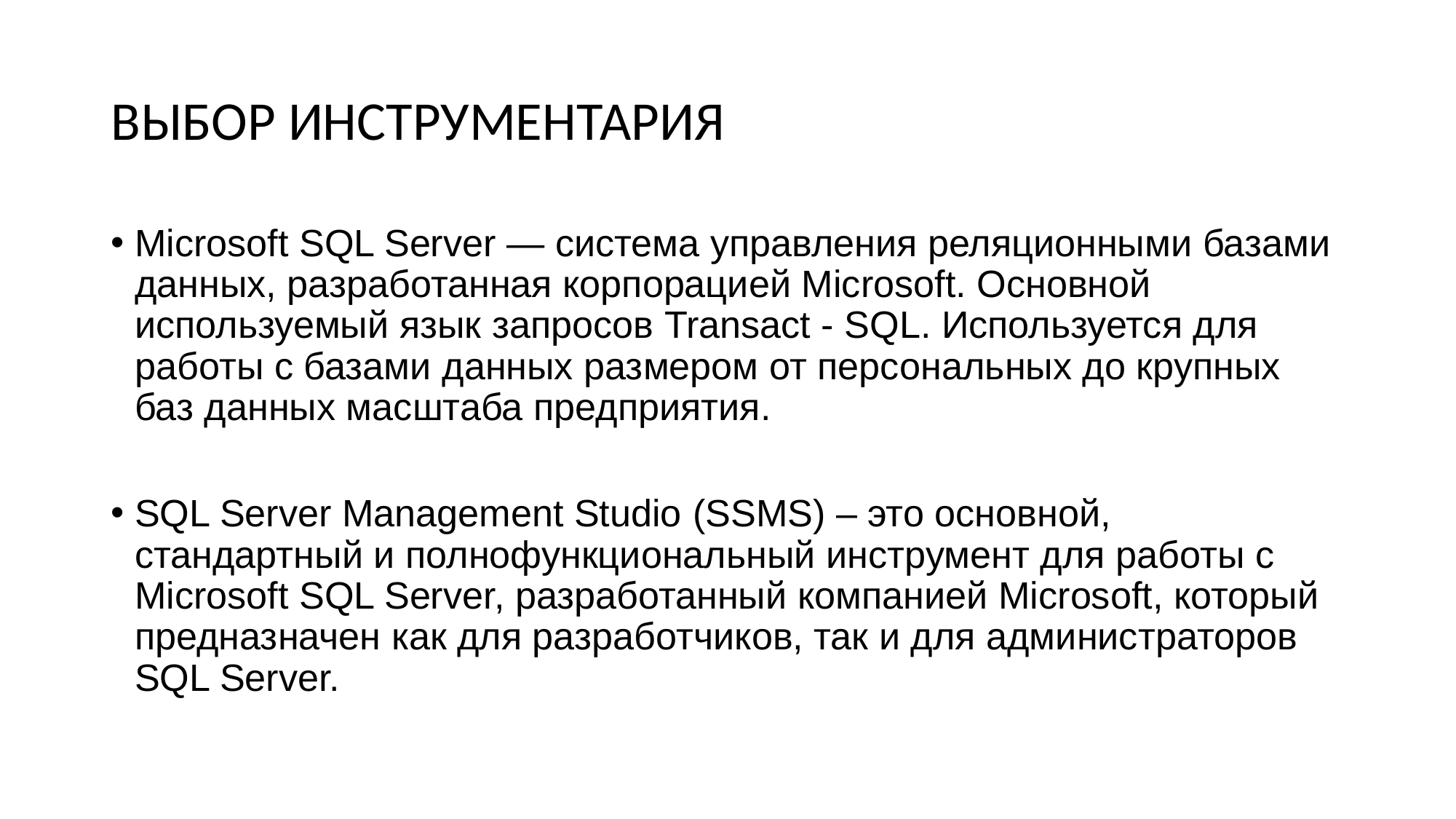

# Выбор инструментария
Microsoft SQL Server — система управления реляционными базами данных, разработанная корпорацией Microsoft. Основной используемый язык запросов Transact - SQL. Используется для работы с базами данных размером от персональных до крупных баз данных масштаба предприятия.

SQL Server Management Studio (SSMS) – это основной, стандартный и полнофункциональный инструмент для работы с Microsoft SQL Server, разработанный компанией Microsoft, который предназначен как для разработчиков, так и для администраторов SQL Server.